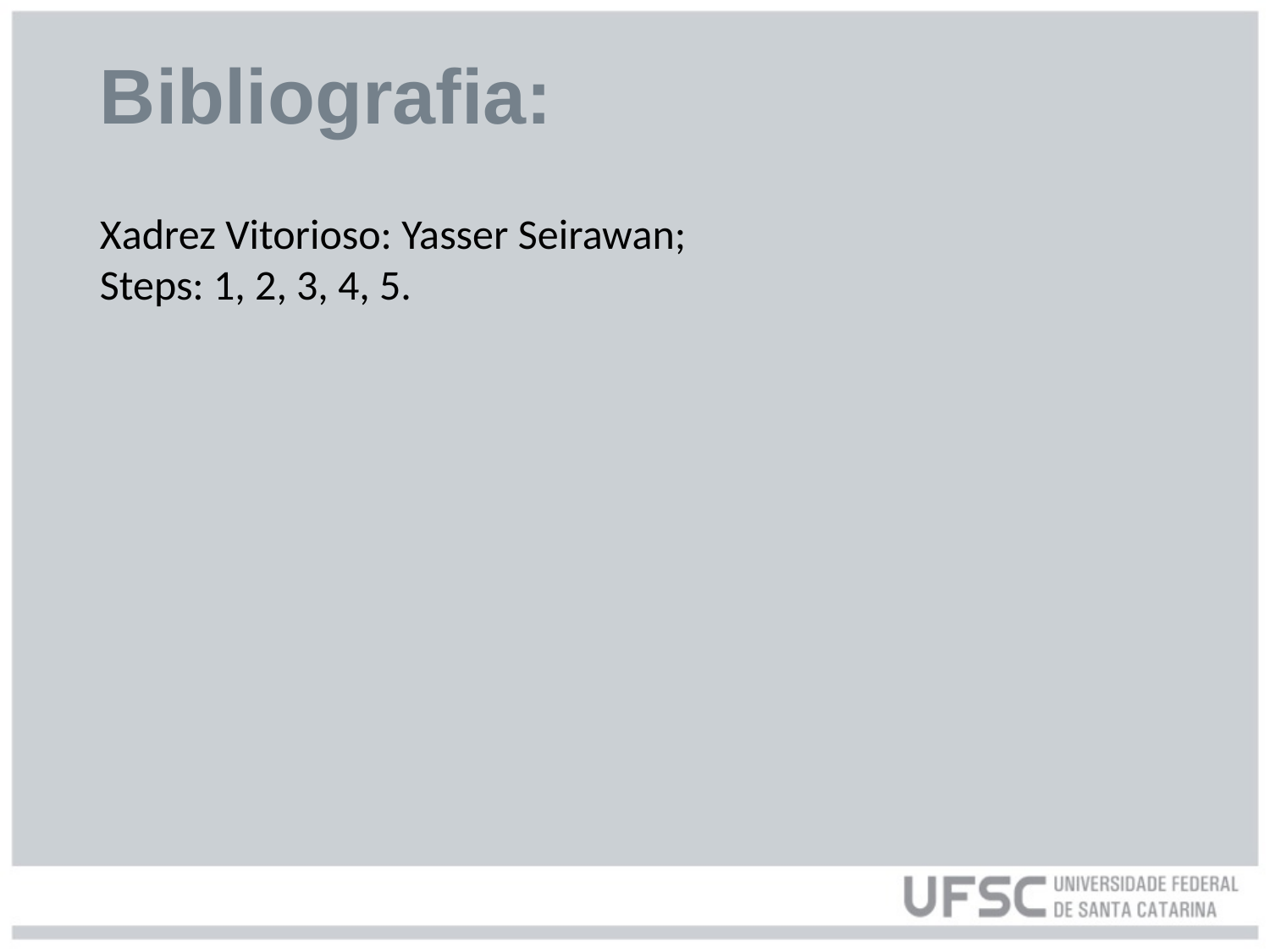

# Bibliografia:
Xadrez Vitorioso: Yasser Seirawan;
Steps: 1, 2, 3, 4, 5.